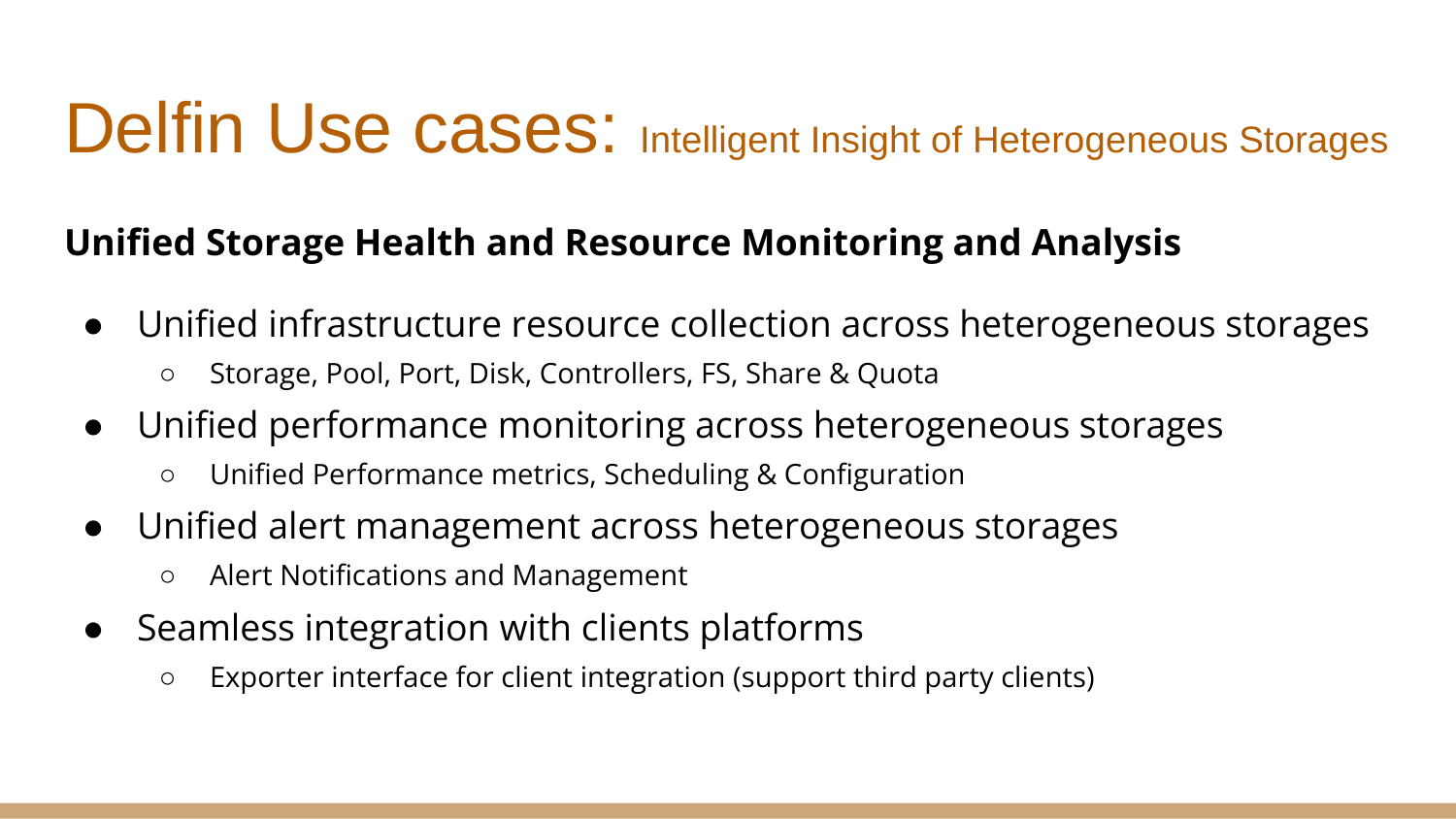

# Delfin Use cases: Intelligent Insight of Heterogeneous Storages
Unified Storage Health and Resource Monitoring and Analysis
Unified infrastructure resource collection across heterogeneous storages
Storage, Pool, Port, Disk, Controllers, FS, Share & Quota
Unified performance monitoring across heterogeneous storages
Unified Performance metrics, Scheduling & Configuration
Unified alert management across heterogeneous storages
Alert Notifications and Management
Seamless integration with clients platforms
Exporter interface for client integration (support third party clients)